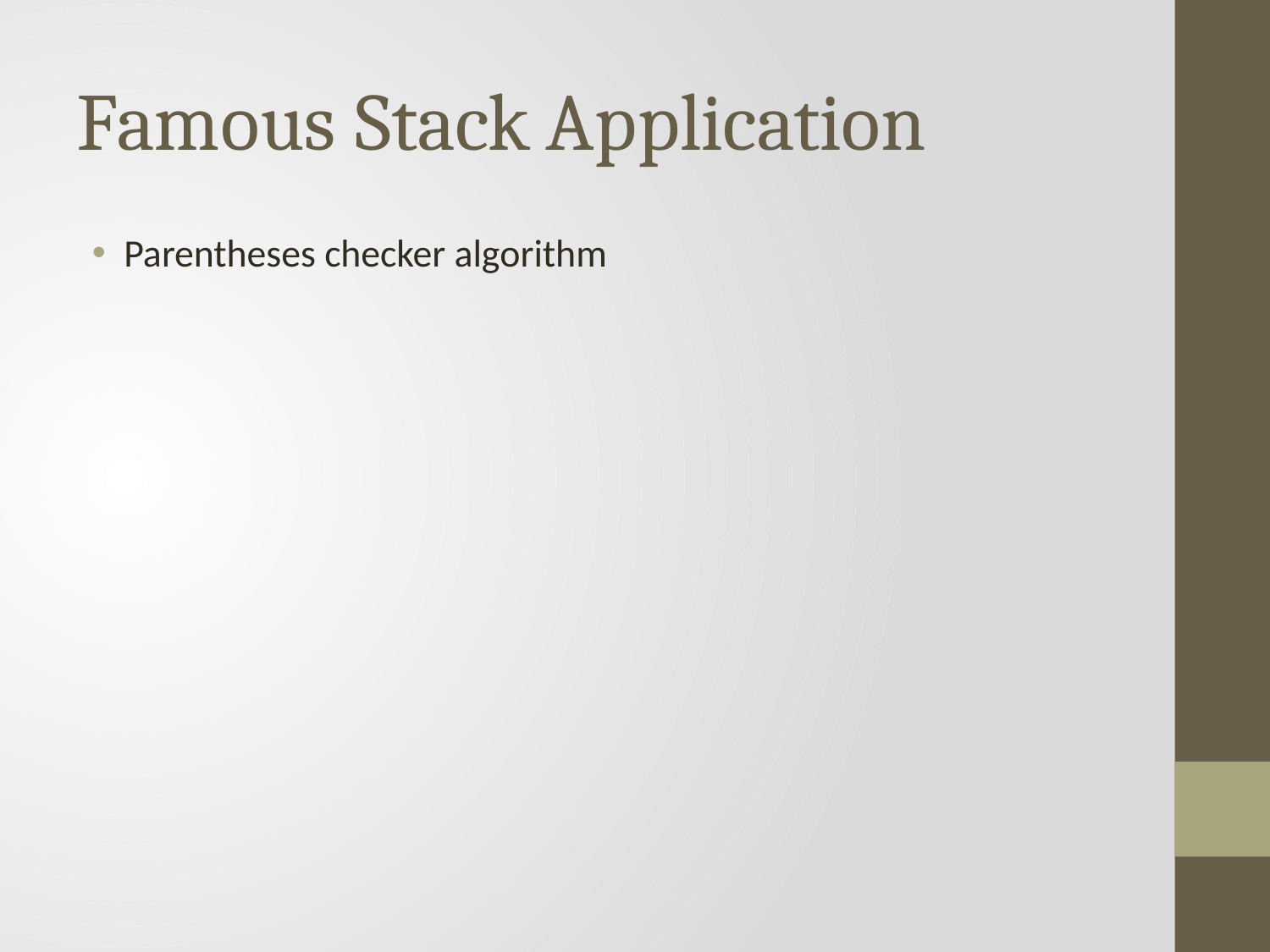

# Famous Stack Application
Parentheses checker algorithm